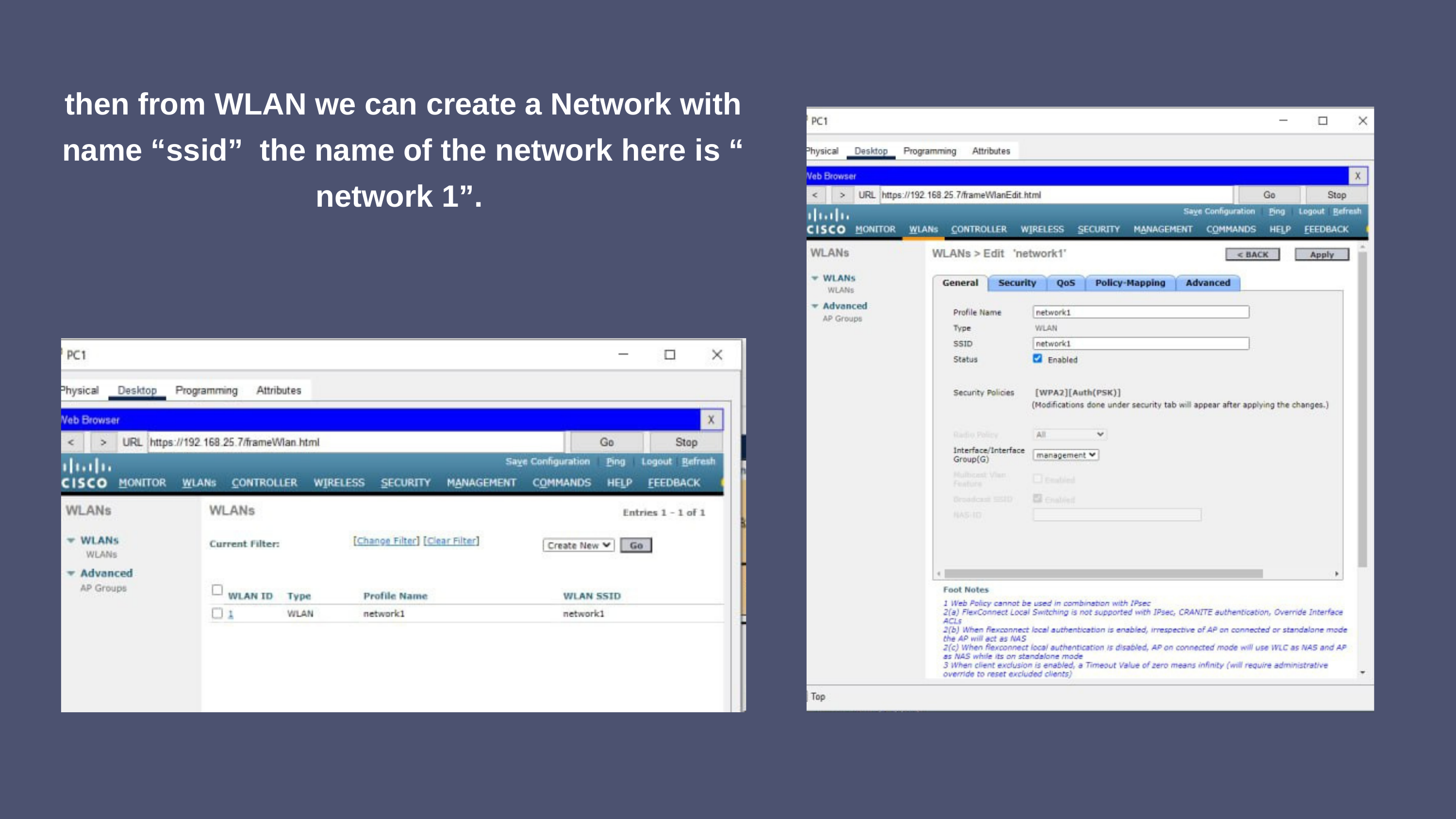

then from WLAN we can create a Network with name “ssid”  the name of the network here is “ network 1”.